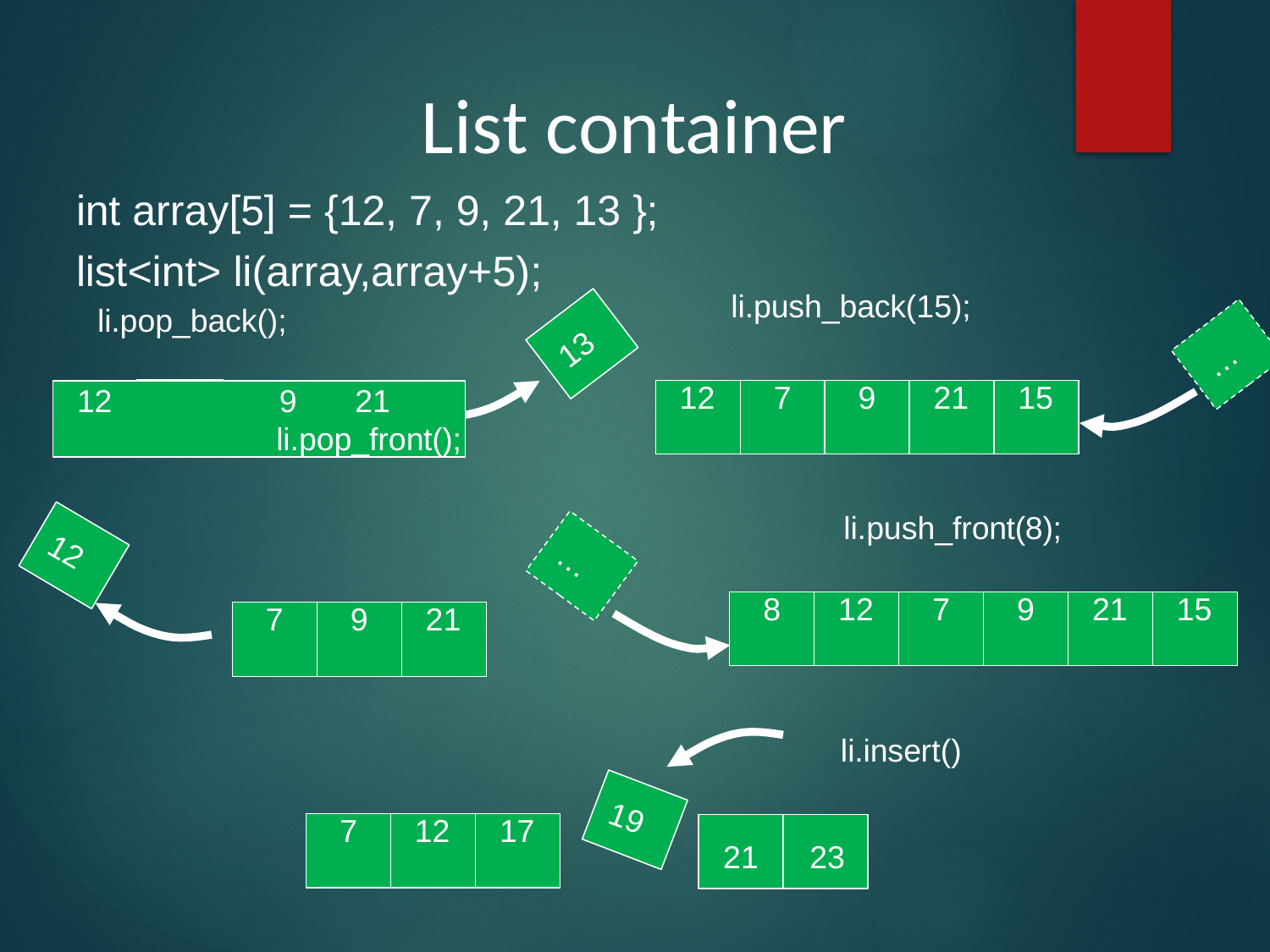

List container
int array[5] = {12, 7, 9, 21, 13 };
list<int> li(array,array+5);
li.pop_back();
li.push_back(15);

13

…

| 12 | 7 | 9 | 21 | 15 |
| --- | --- | --- | --- | --- |

12	9	21
li.pop_front();

li.push_front(8);

12

…

| 8 | 12 | 7 | 9 | 21 | 15 |
| --- | --- | --- | --- | --- | --- |

| 7 | 9 | 21 |
| --- | --- | --- |

li.insert()

19
| 7 | 12 | 17 |
| --- | --- | --- |

21	23